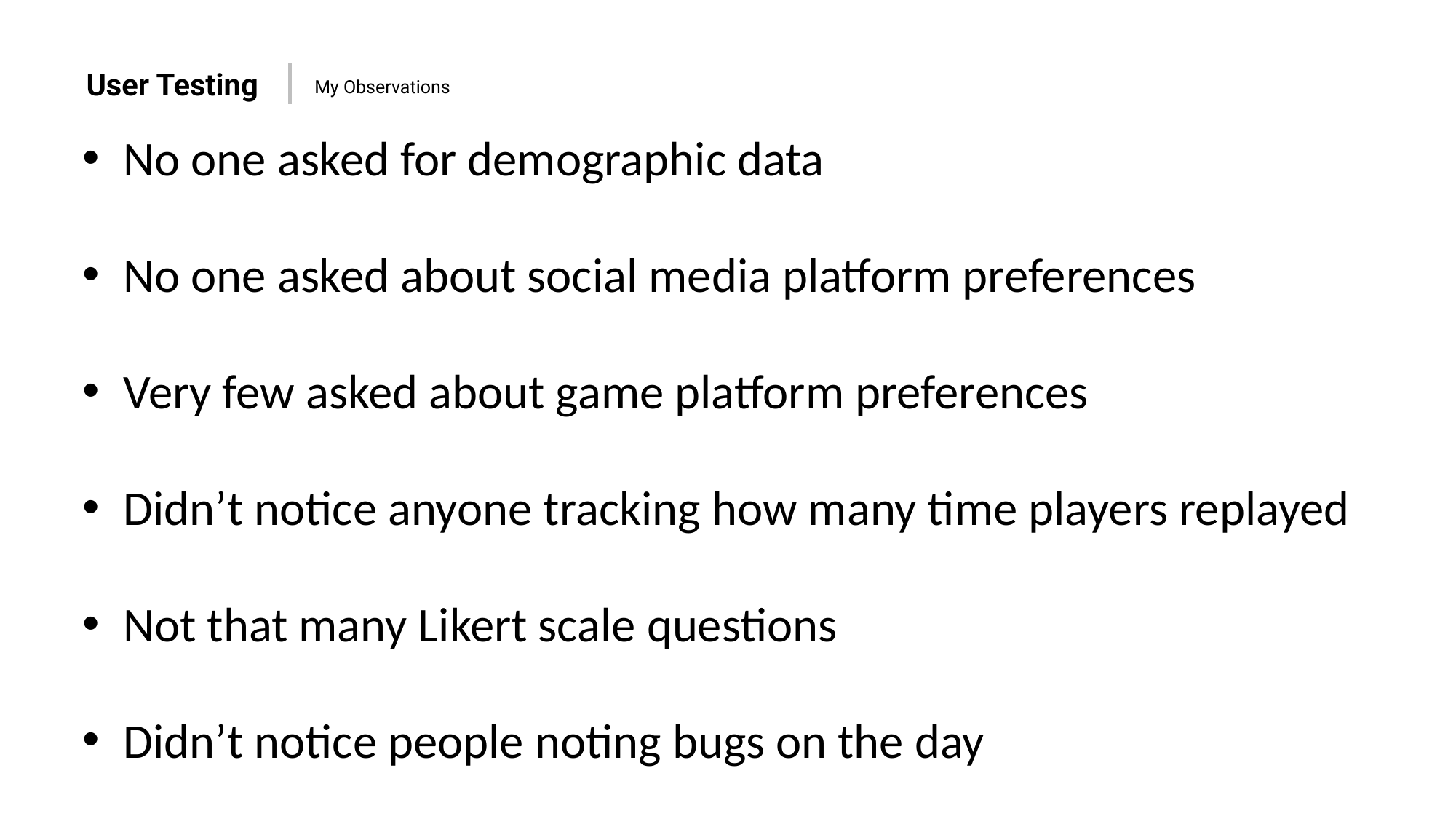

User Testing

My Observations
No one asked for demographic data

No one asked about social media platform preferences

Very few asked about game platform preferences

Didn’t notice anyone tracking how many time players replayed

Not that many Likert scale questions

Didn’t notice people noting bugs on the day